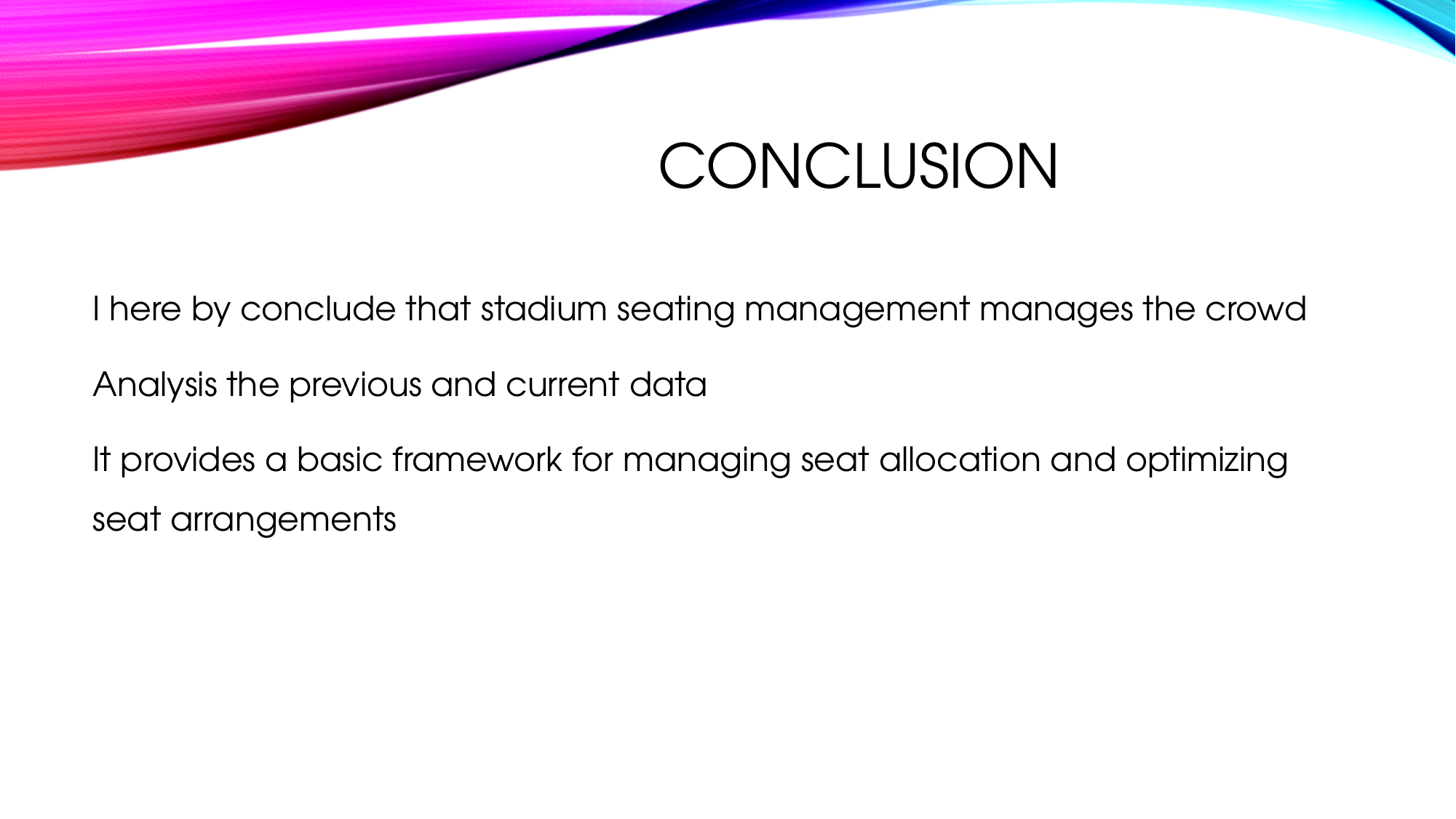

# Conclusion
I here by conclude that stadium seating management manages the crowd
Analysis the previous and current data
It provides a basic framework for managing seat allocation and optimizing seat arrangements